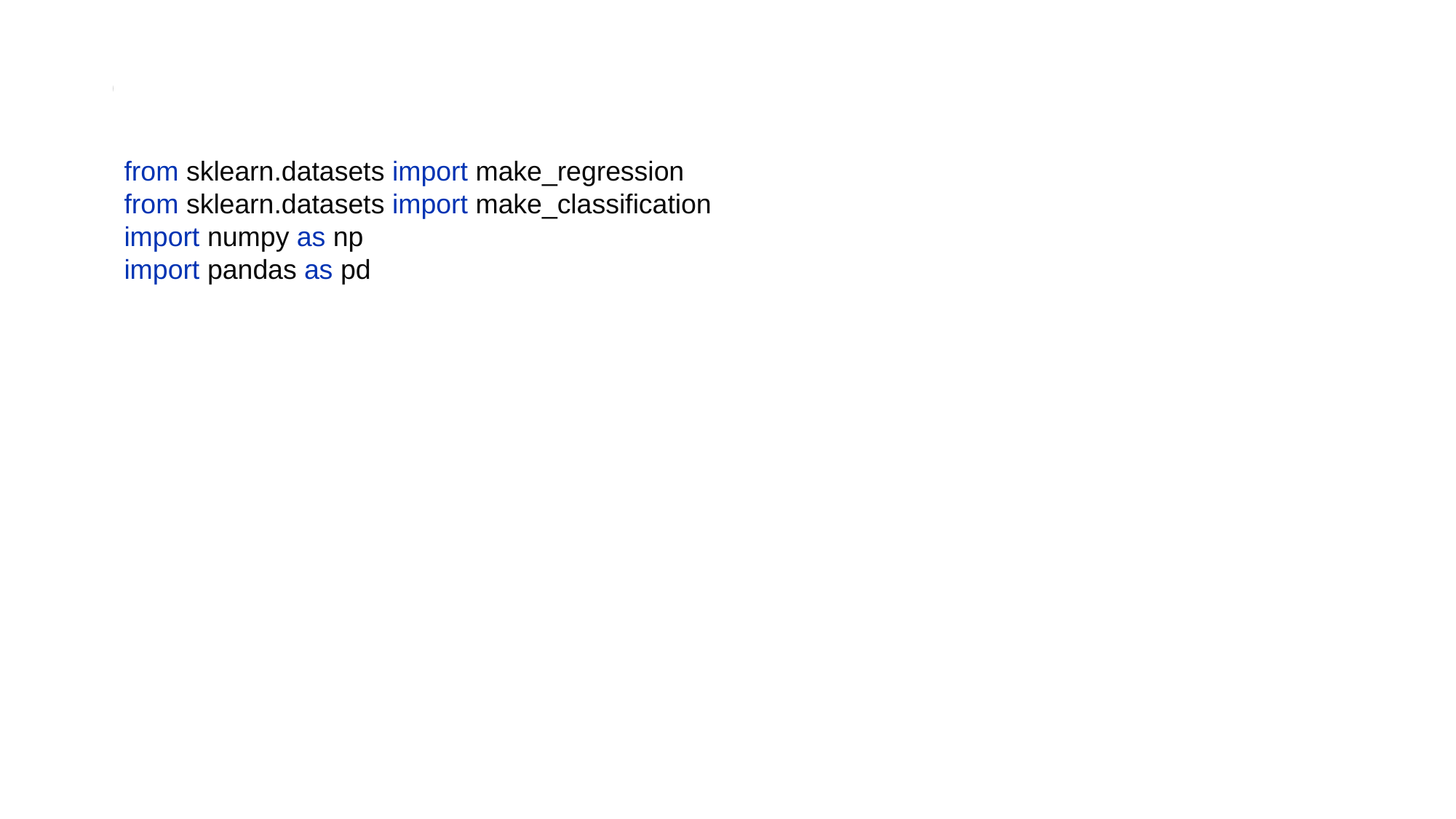

# Q1 packages
from sklearn.datasets import make_regression
from sklearn.datasets import make_classification
import numpy as np
import pandas as pd